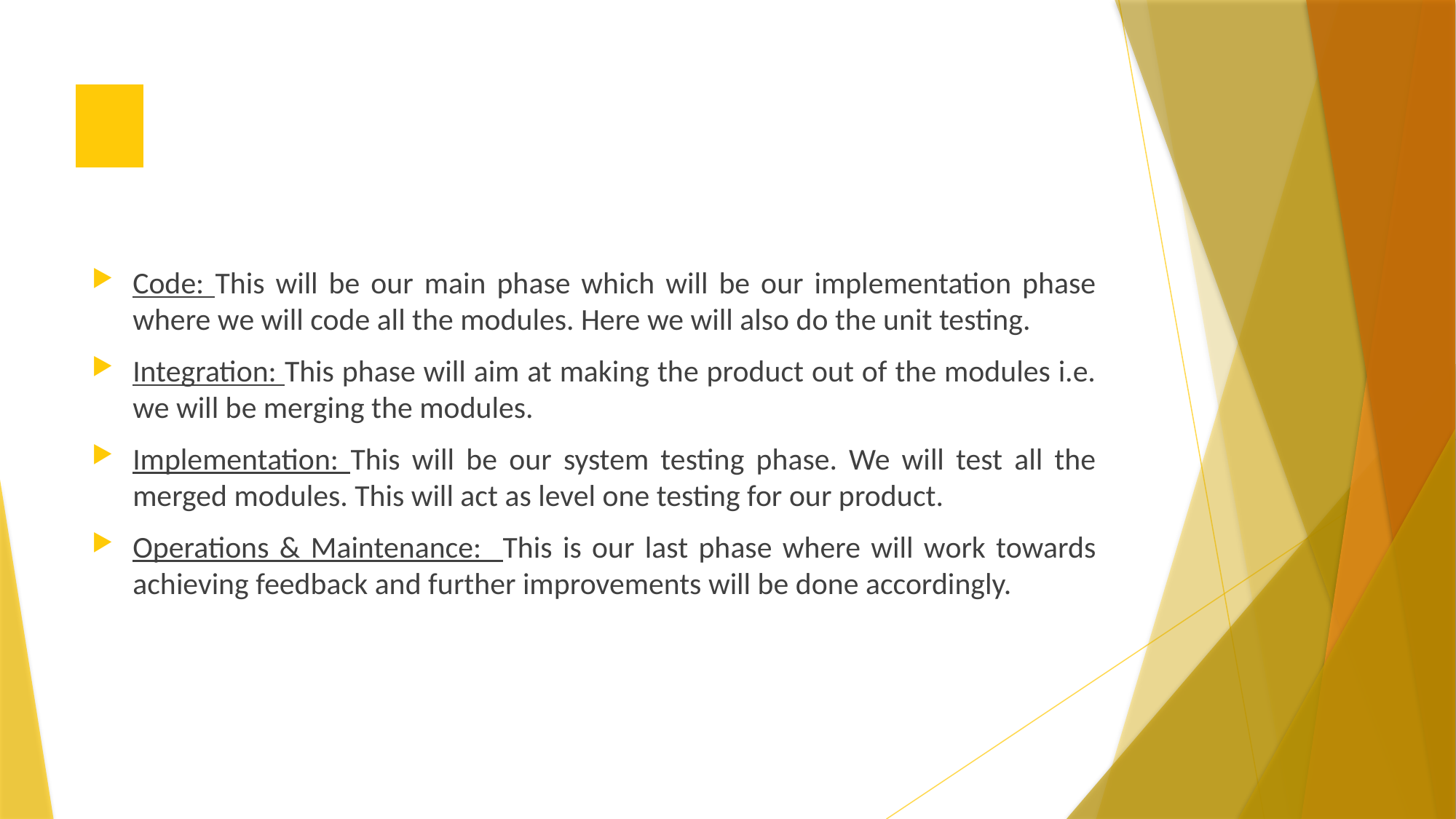

Code: This will be our main phase which will be our implementation phase where we will code all the modules. Here we will also do the unit testing.
Integration: This phase will aim at making the product out of the modules i.e. we will be merging the modules.
Implementation: This will be our system testing phase. We will test all the merged modules. This will act as level one testing for our product.
Operations & Maintenance:  This is our last phase where will work towards achieving feedback and further improvements will be done accordingly.